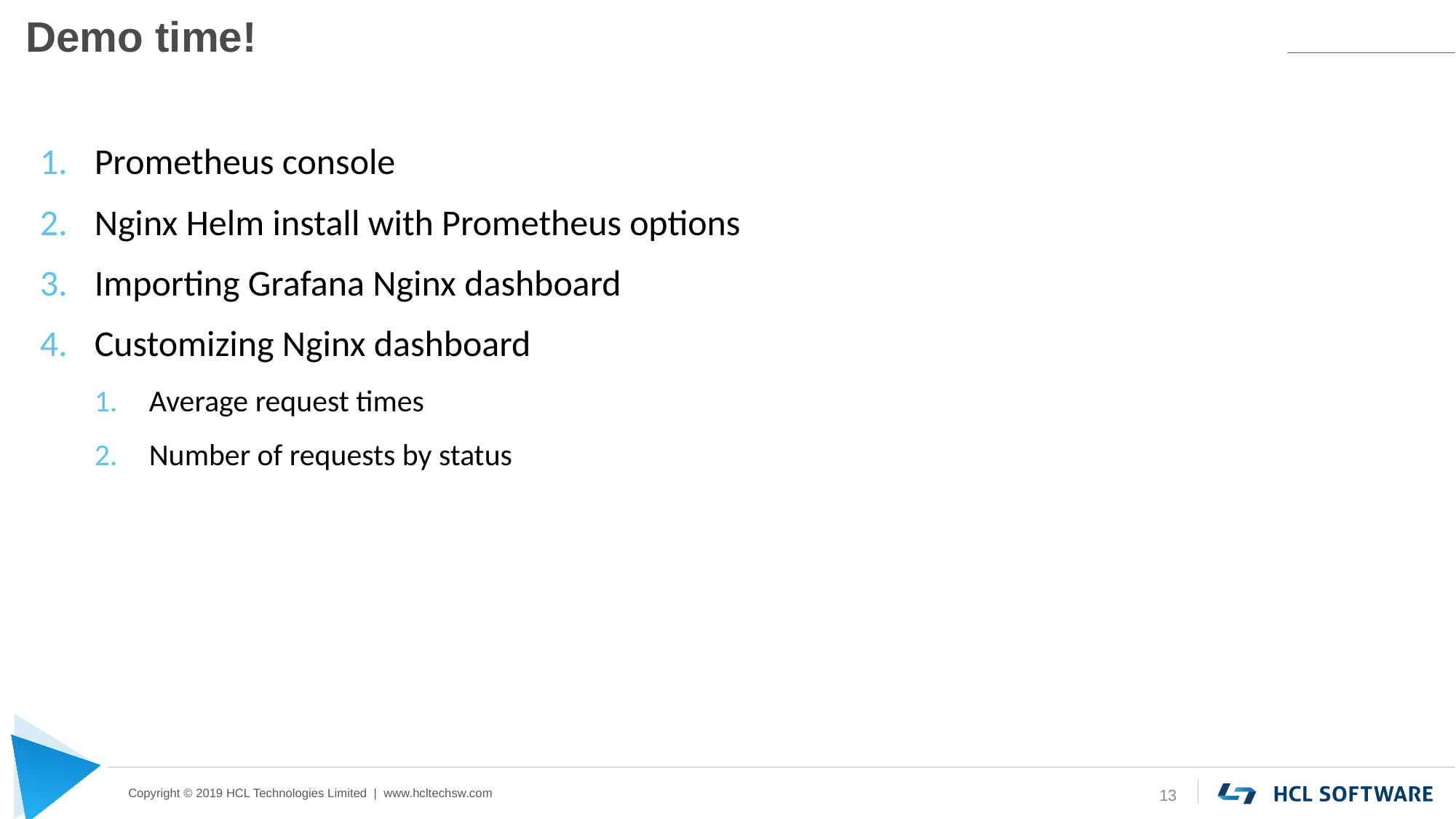

# Demo time!
Prometheus console
Nginx Helm install with Prometheus options
Importing Grafana Nginx dashboard
Customizing Nginx dashboard
Average request times
Number of requests by status

13